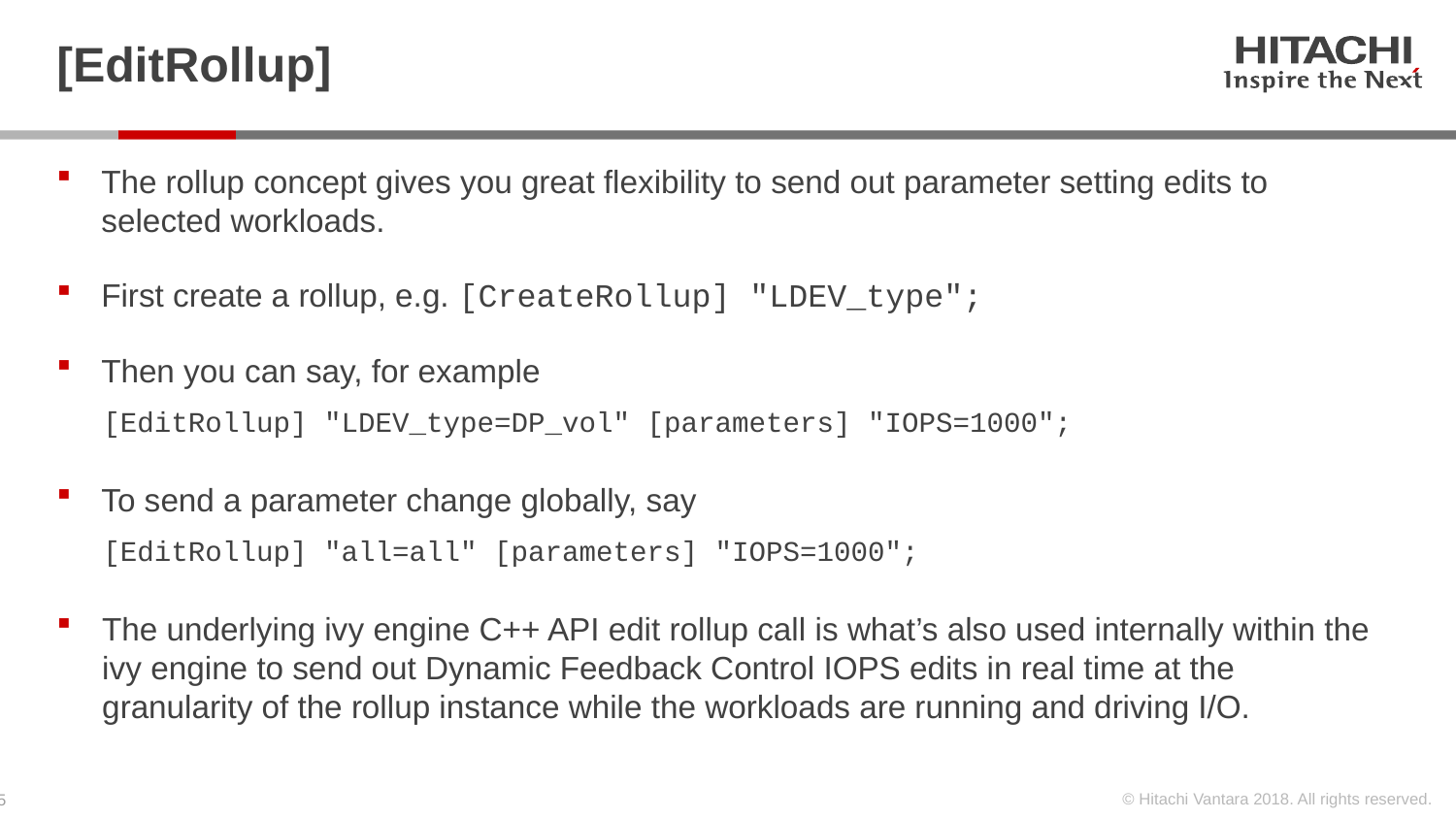

# [EditRollup]
The rollup concept gives you great flexibility to send out parameter setting edits to selected workloads.
First create a rollup, e.g. [CreateRollup] "LDEV_type";
Then you can say, for example
[EditRollup] "LDEV_type=DP_vol" [parameters] "IOPS=1000";
To send a parameter change globally, say
[EditRollup] "all=all" [parameters] "IOPS=1000";
The underlying ivy engine C++ API edit rollup call is what’s also used internally within the ivy engine to send out Dynamic Feedback Control IOPS edits in real time at the granularity of the rollup instance while the workloads are running and driving I/O.